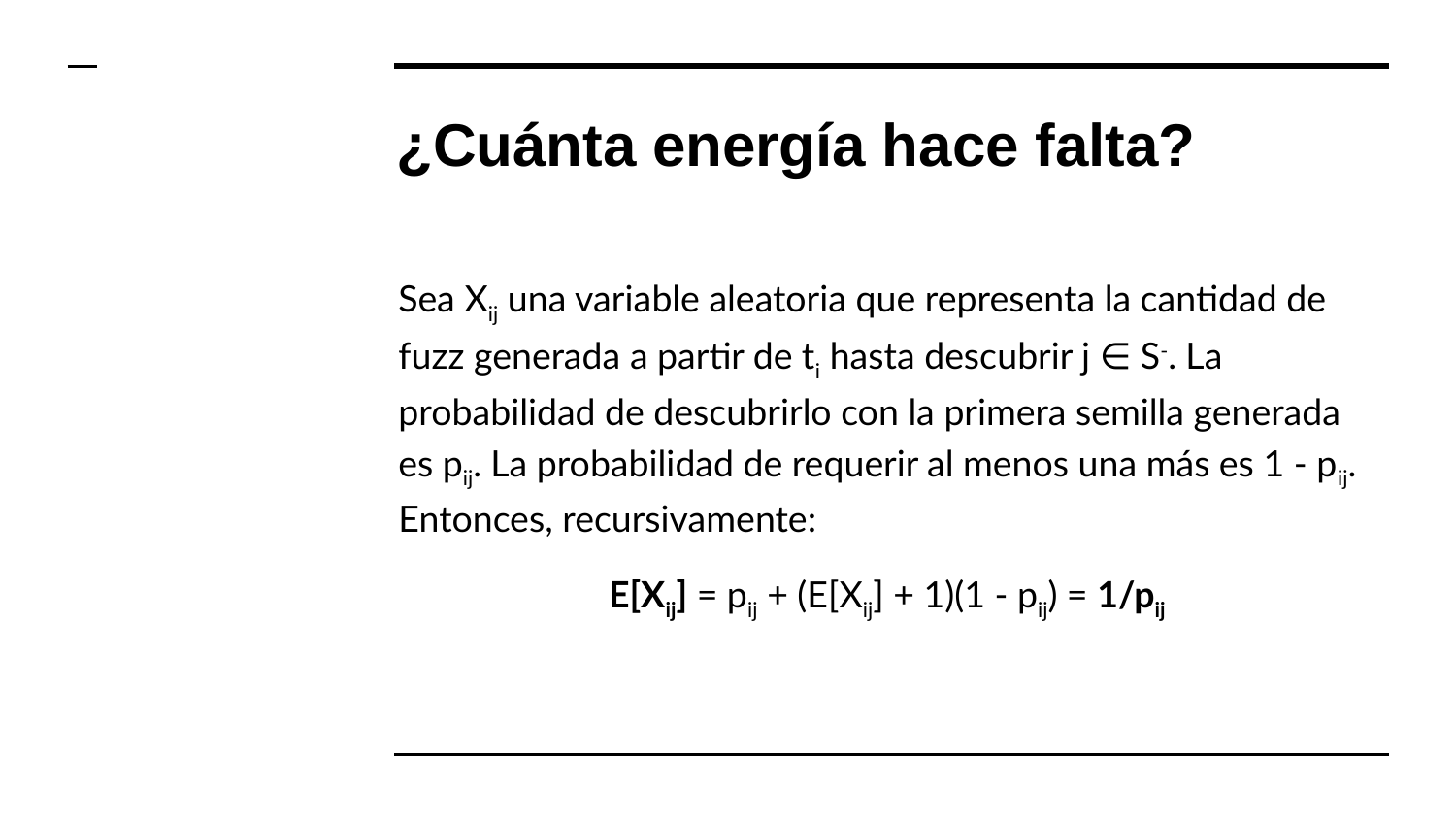

# ¿Cuánta energía hace falta?
Sea Xij una variable aleatoria que representa la cantidad de fuzz generada a partir de ti hasta descubrir j ∈ S-. La probabilidad de descubrirlo con la primera semilla generada es pij. La probabilidad de requerir al menos una más es 1 - pij. Entonces, recursivamente:
E[Xij] = pij + (E[Xij] + 1)(1 - pij) = 1/pij